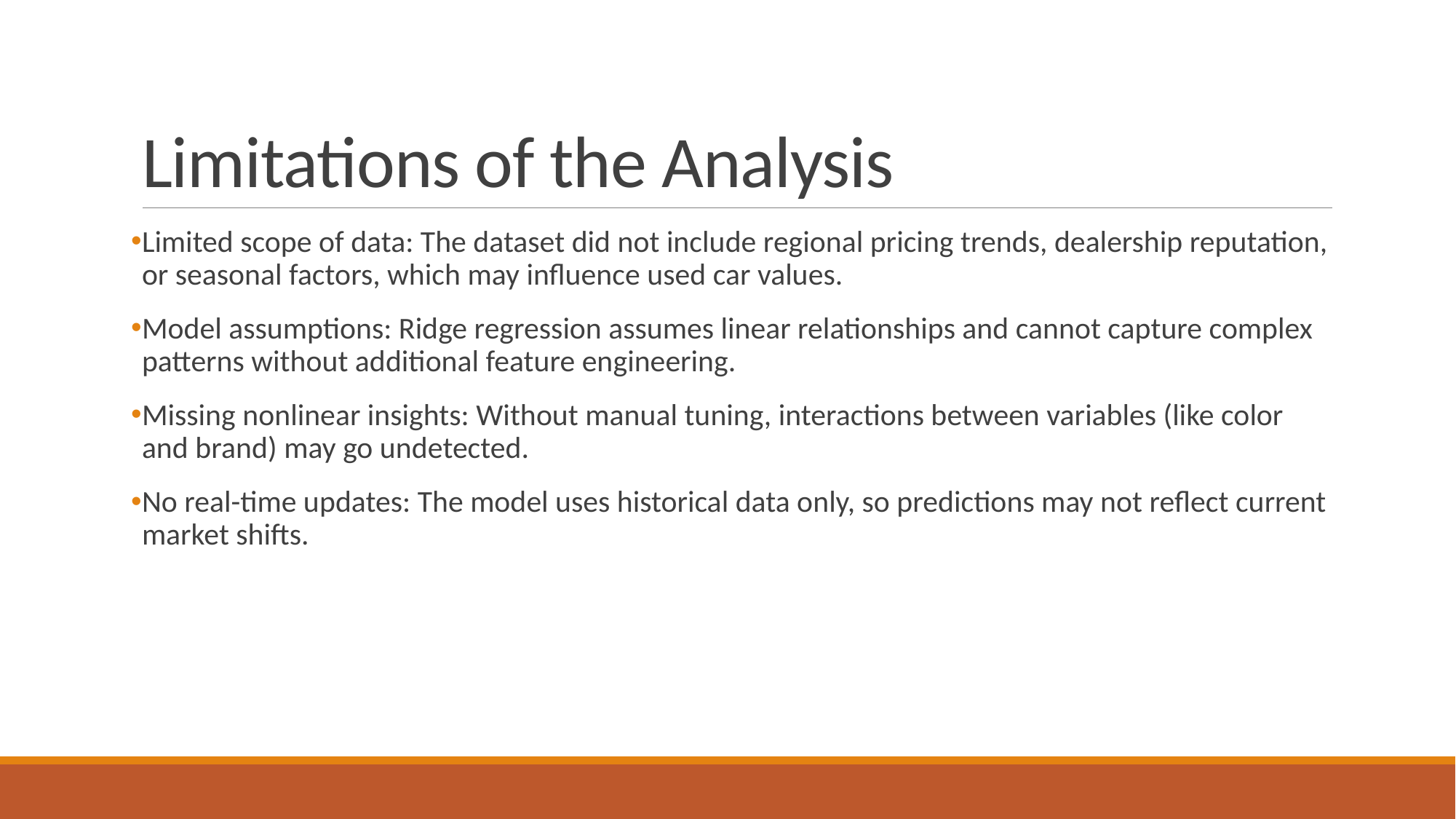

# Limitations of the Analysis
Limited scope of data: The dataset did not include regional pricing trends, dealership reputation, or seasonal factors, which may influence used car values.
Model assumptions: Ridge regression assumes linear relationships and cannot capture complex patterns without additional feature engineering.
Missing nonlinear insights: Without manual tuning, interactions between variables (like color and brand) may go undetected.
No real-time updates: The model uses historical data only, so predictions may not reflect current market shifts.